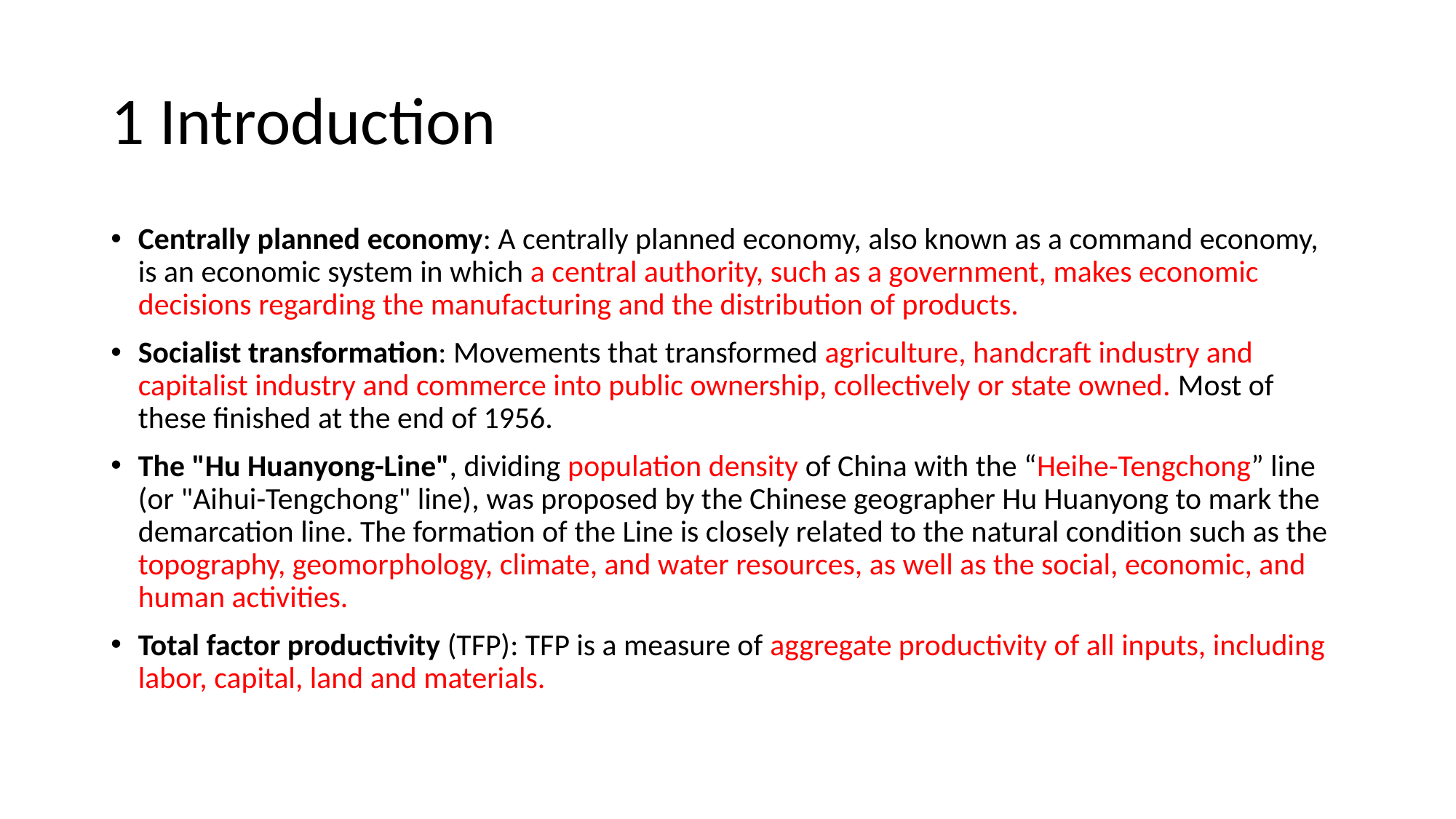

# 1 Introduction
Centrally planned economy: A centrally planned economy, also known as a command economy, is an economic system in which a central authority, such as a government, makes economic decisions regarding the manufacturing and the distribution of products.
Socialist transformation: Movements that transformed agriculture, handcraft industry and capitalist industry and commerce into public ownership, collectively or state owned. Most of these finished at the end of 1956.
The "Hu Huanyong-Line", dividing population density of China with the “Heihe-Tengchong” line (or "Aihui-Tengchong" line), was proposed by the Chinese geographer Hu Huanyong to mark the demarcation line. The formation of the Line is closely related to the natural condition such as the topography, geomorphology, climate, and water resources, as well as the social, economic, and human activities.
Total factor productivity (TFP): TFP is a measure of aggregate productivity of all inputs, including labor, capital, land and materials.

1